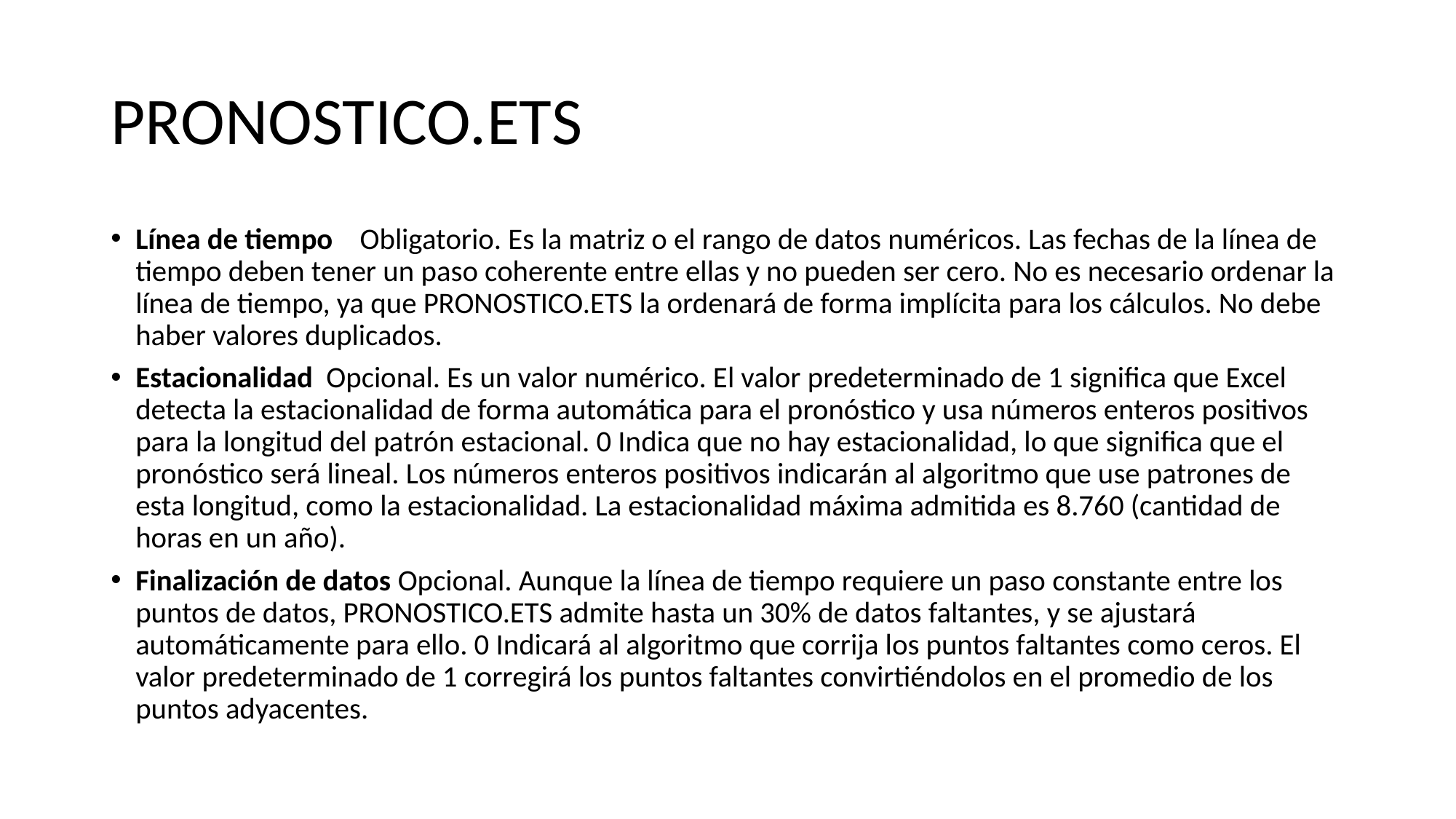

# PRONOSTICO.ETS
Línea de tiempo    Obligatorio. Es la matriz o el rango de datos numéricos. Las fechas de la línea de tiempo deben tener un paso coherente entre ellas y no pueden ser cero. No es necesario ordenar la línea de tiempo, ya que PRONOSTICO.ETS la ordenará de forma implícita para los cálculos. No debe haber valores duplicados.
Estacionalidad  Opcional. Es un valor numérico. El valor predeterminado de 1 significa que Excel detecta la estacionalidad de forma automática para el pronóstico y usa números enteros positivos para la longitud del patrón estacional. 0 Indica que no hay estacionalidad, lo que significa que el pronóstico será lineal. Los números enteros positivos indicarán al algoritmo que use patrones de esta longitud, como la estacionalidad. La estacionalidad máxima admitida es 8.760 (cantidad de horas en un año).
Finalización de datos Opcional. Aunque la línea de tiempo requiere un paso constante entre los puntos de datos, PRONOSTICO.ETS admite hasta un 30% de datos faltantes, y se ajustará automáticamente para ello. 0 Indicará al algoritmo que corrija los puntos faltantes como ceros. El valor predeterminado de 1 corregirá los puntos faltantes convirtiéndolos en el promedio de los puntos adyacentes.